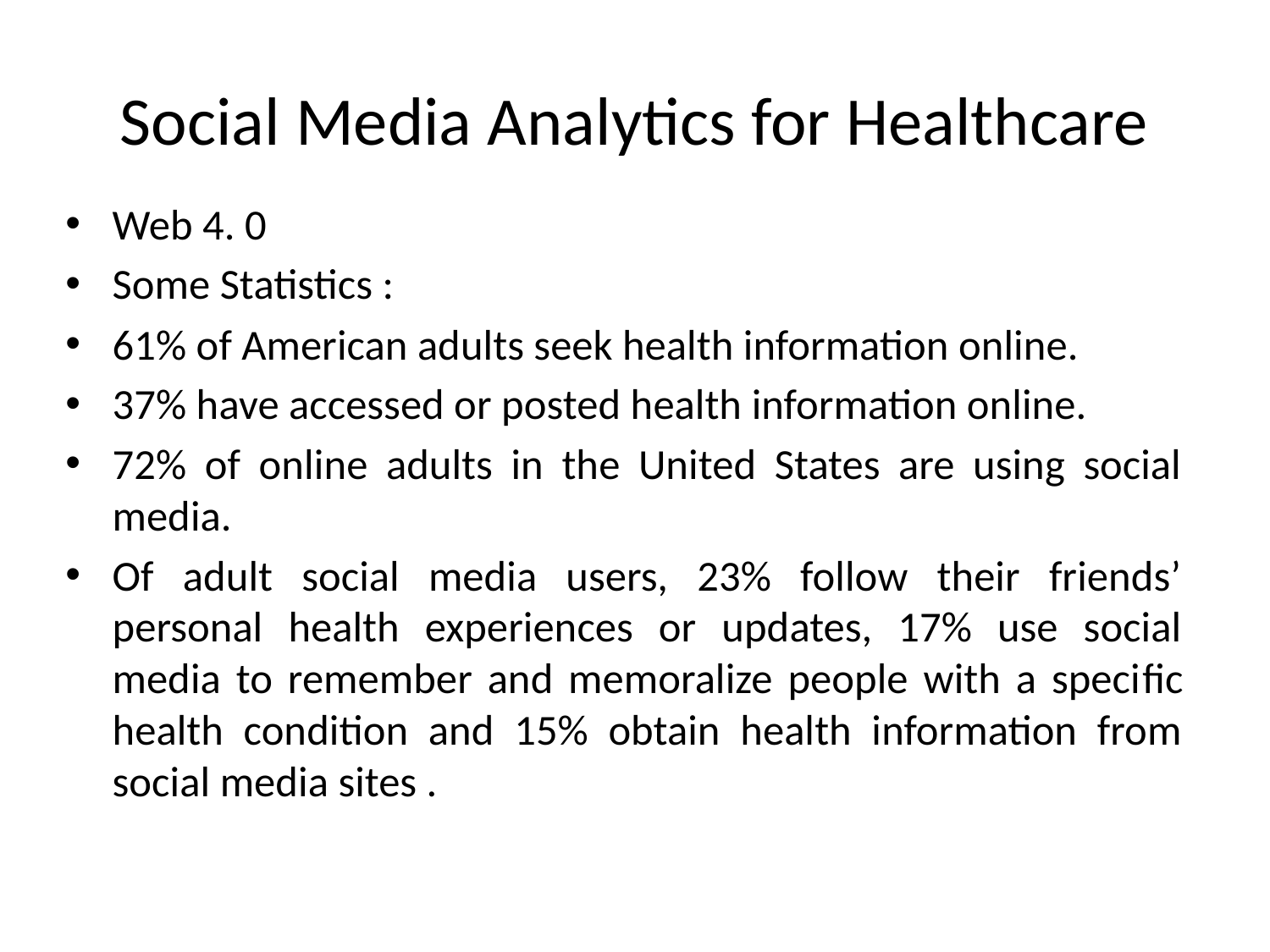

# Social Media Analytics for Healthcare
Web 4. 0
Some Statistics :
61% of American adults seek health information online.
37% have accessed or posted health information online.
72% of online adults in the United States are using social media.
Of adult social media users, 23% follow their friends’ personal health experiences or updates, 17% use social media to remember and memoralize people with a specific health condition and 15% obtain health information from social media sites .